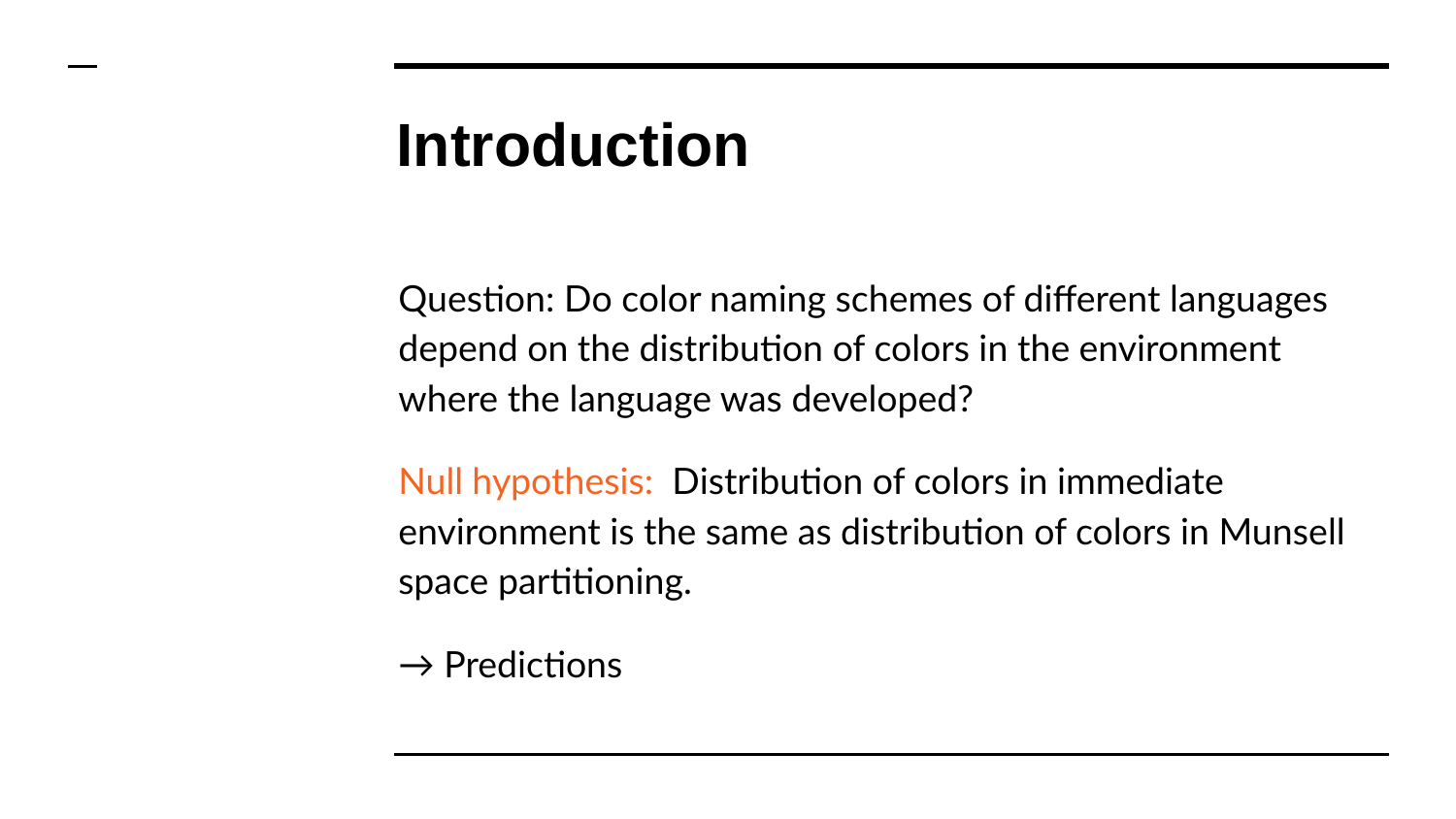

# Introduction
Question: Do color naming schemes of different languages depend on the distribution of colors in the environment where the language was developed?
Null hypothesis:  Distribution of colors in immediate environment is the same as distribution of colors in Munsell space partitioning.
→ Predictions